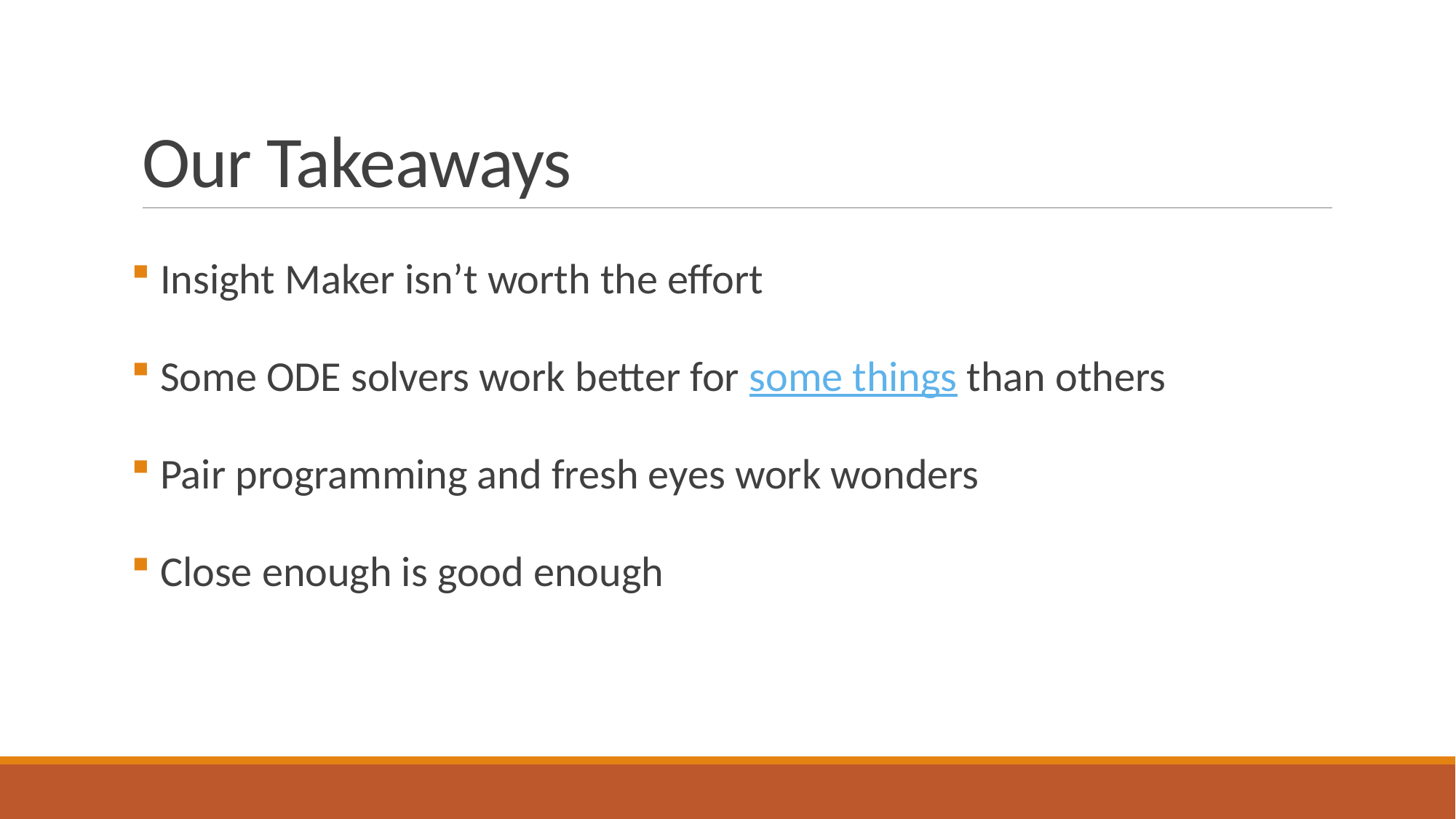

# Our Takeaways
 Insight Maker isn’t worth the effort
 Some ODE solvers work better for some things than others
 Pair programming and fresh eyes work wonders
 Close enough is good enough